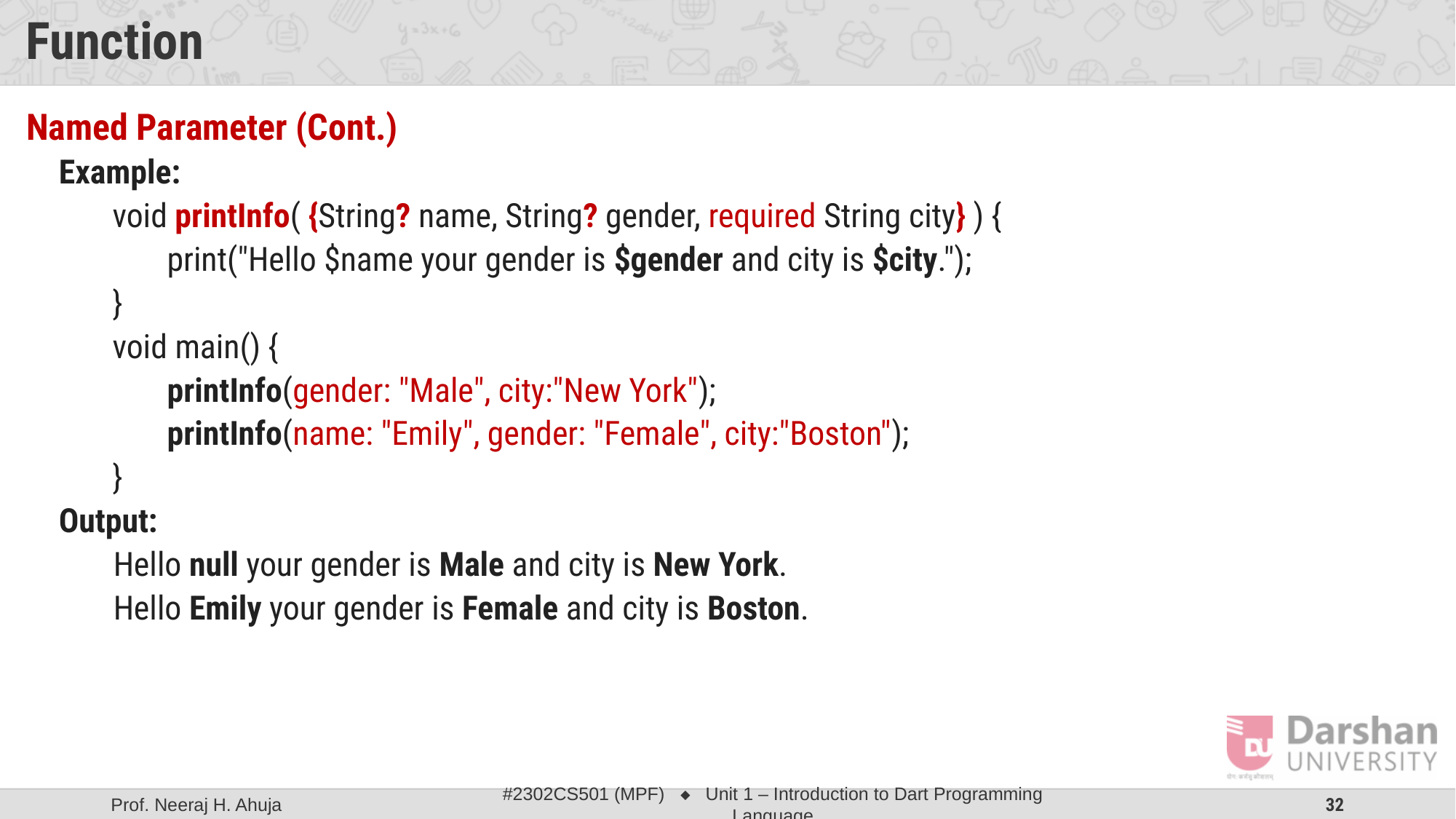

# Function
Named Parameter (Cont.)
Example:
void printInfo( {String? name, String? gender, required String city} ) {
print("Hello $name your gender is $gender and city is $city.");
}
void main() {
printInfo(gender: "Male", city:"New York");
printInfo(name: "Emily", gender: "Female", city:"Boston");
}
Output:
Hello null your gender is Male and city is New York.
Hello Emily your gender is Female and city is Boston.